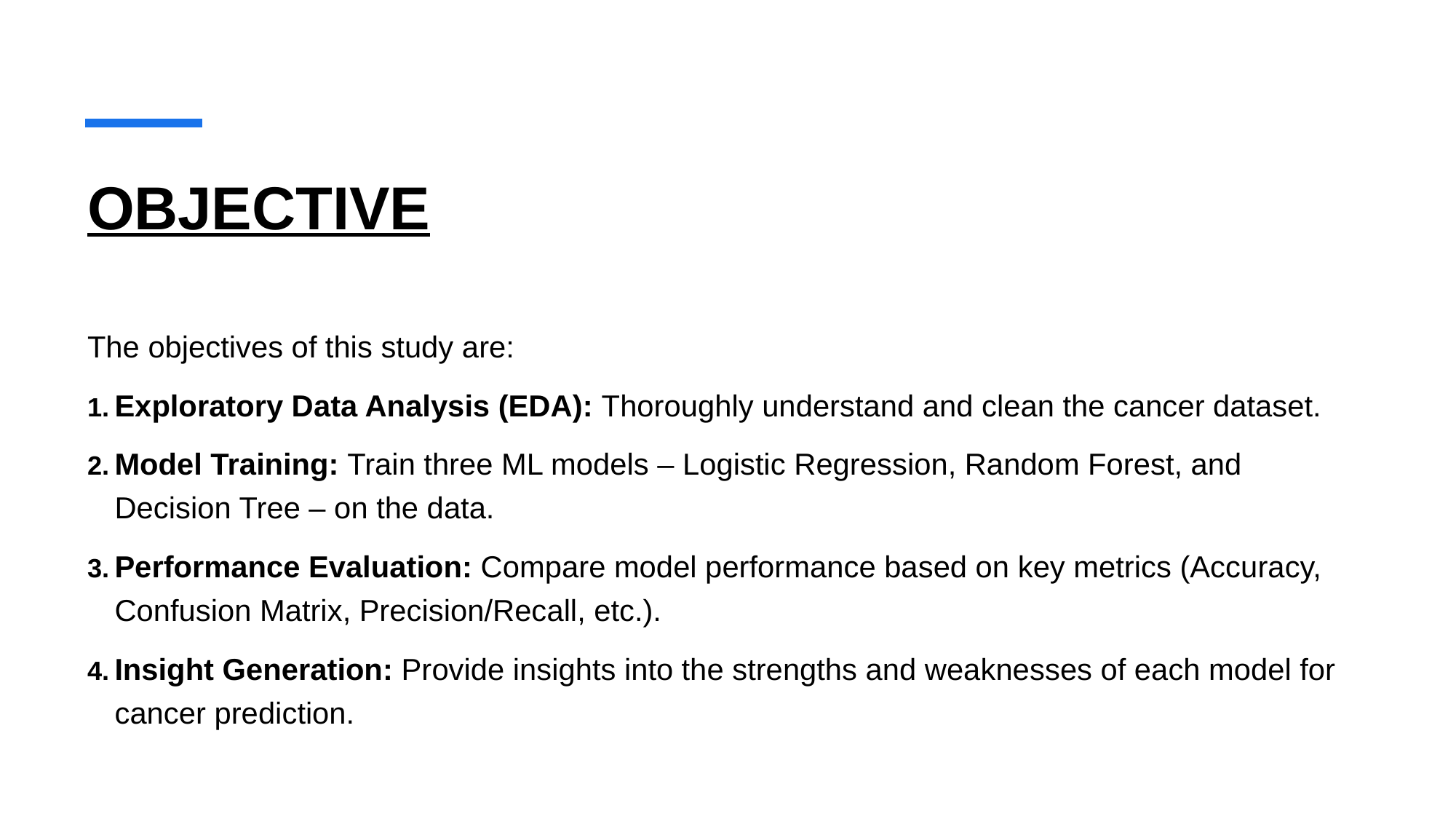

# OBJECTIVE
The objectives of this study are:
Exploratory Data Analysis (EDA): Thoroughly understand and clean the cancer dataset.
Model Training: Train three ML models – Logistic Regression, Random Forest, and Decision Tree – on the data.
Performance Evaluation: Compare model performance based on key metrics (Accuracy, Confusion Matrix, Precision/Recall, etc.).
Insight Generation: Provide insights into the strengths and weaknesses of each model for cancer prediction.